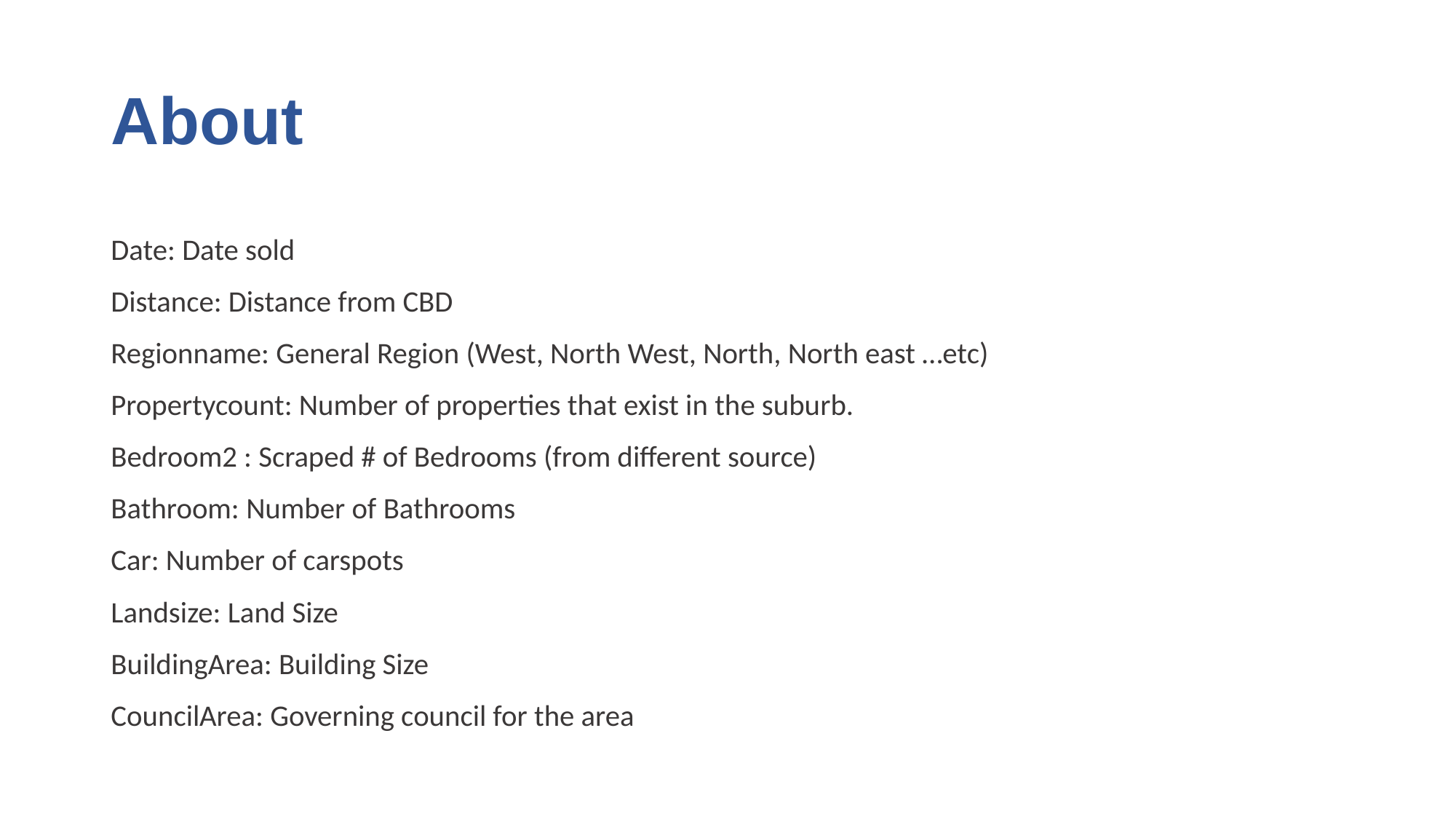

# About
Date: Date sold
Distance: Distance from CBD
Regionname: General Region (West, North West, North, North east …etc)
Propertycount: Number of properties that exist in the suburb.
Bedroom2 : Scraped # of Bedrooms (from different source)
Bathroom: Number of Bathrooms
Car: Number of carspots
Landsize: Land Size
BuildingArea: Building Size
CouncilArea: Governing council for the area